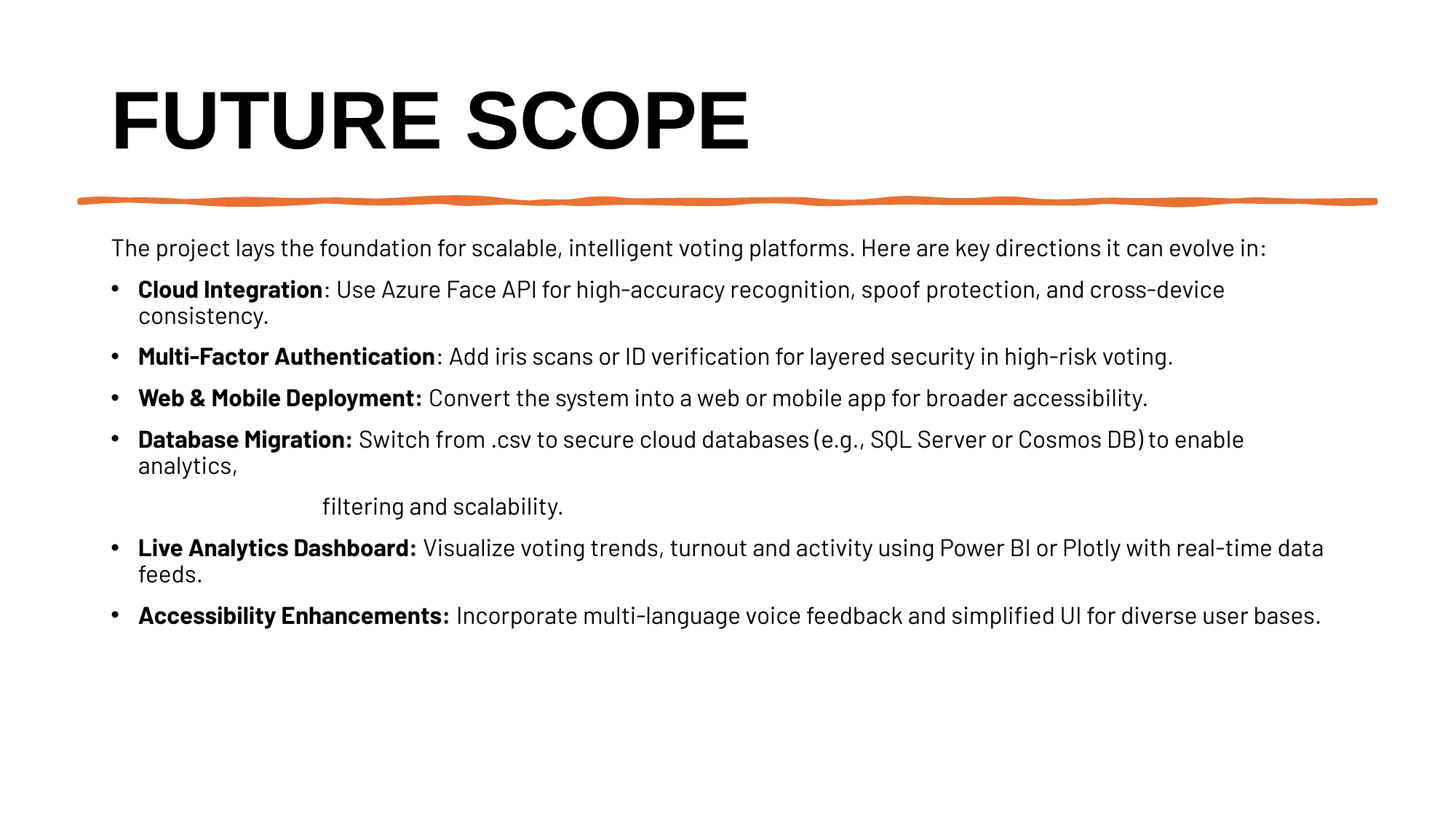

# Future scope

The project lays the foundation for scalable, intelligent voting platforms. Here are key directions it can evolve in:
Cloud Integration: Use Azure Face API for high-accuracy recognition, spoof protection, and cross-device consistency.
Multi-Factor Authentication: Add iris scans or ID verification for layered security in high-risk voting.
Web & Mobile Deployment: Convert the system into a web or mobile app for broader accessibility.
Database Migration: Switch from .csv to secure cloud databases (e.g., SQL Server or Cosmos DB) to enable analytics,
                                           filtering and scalability.
Live Analytics Dashboard: Visualize voting trends, turnout and activity using Power BI or Plotly with real-time data feeds.
Accessibility Enhancements: Incorporate multi-language voice feedback and simplified UI for diverse user bases.